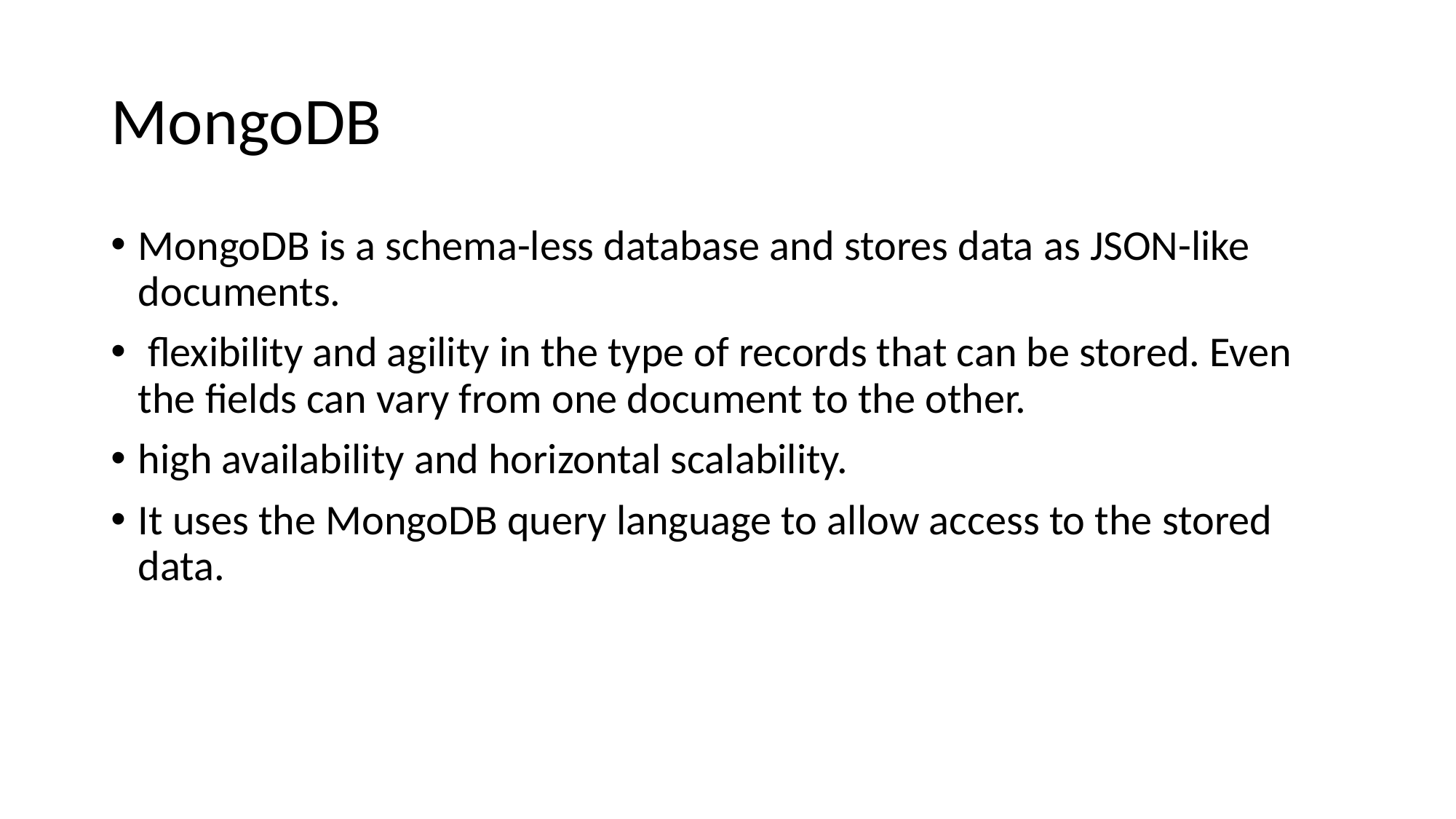

# MongoDB
MongoDB is a schema-less database and stores data as JSON-like documents.
 flexibility and agility in the type of records that can be stored. Even the fields can vary from one document to the other.
high availability and horizontal scalability.
It uses the MongoDB query language to allow access to the stored data.